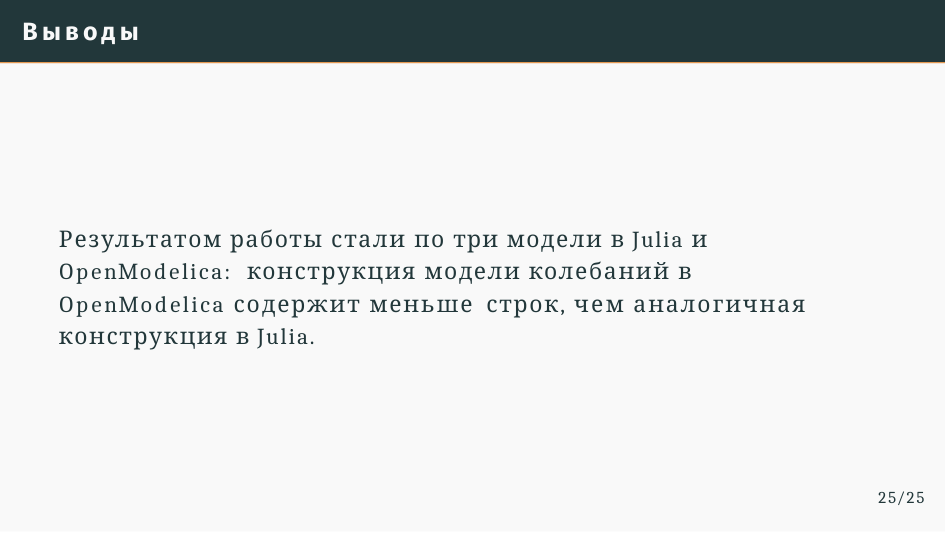

Выводы

Результатом работы стали по три модели в Julia и OpenModelica:  конструкция модели колебаний в OpenModelica содержит меньше  строк, чем аналогичная конструкция в Julia.
25/25